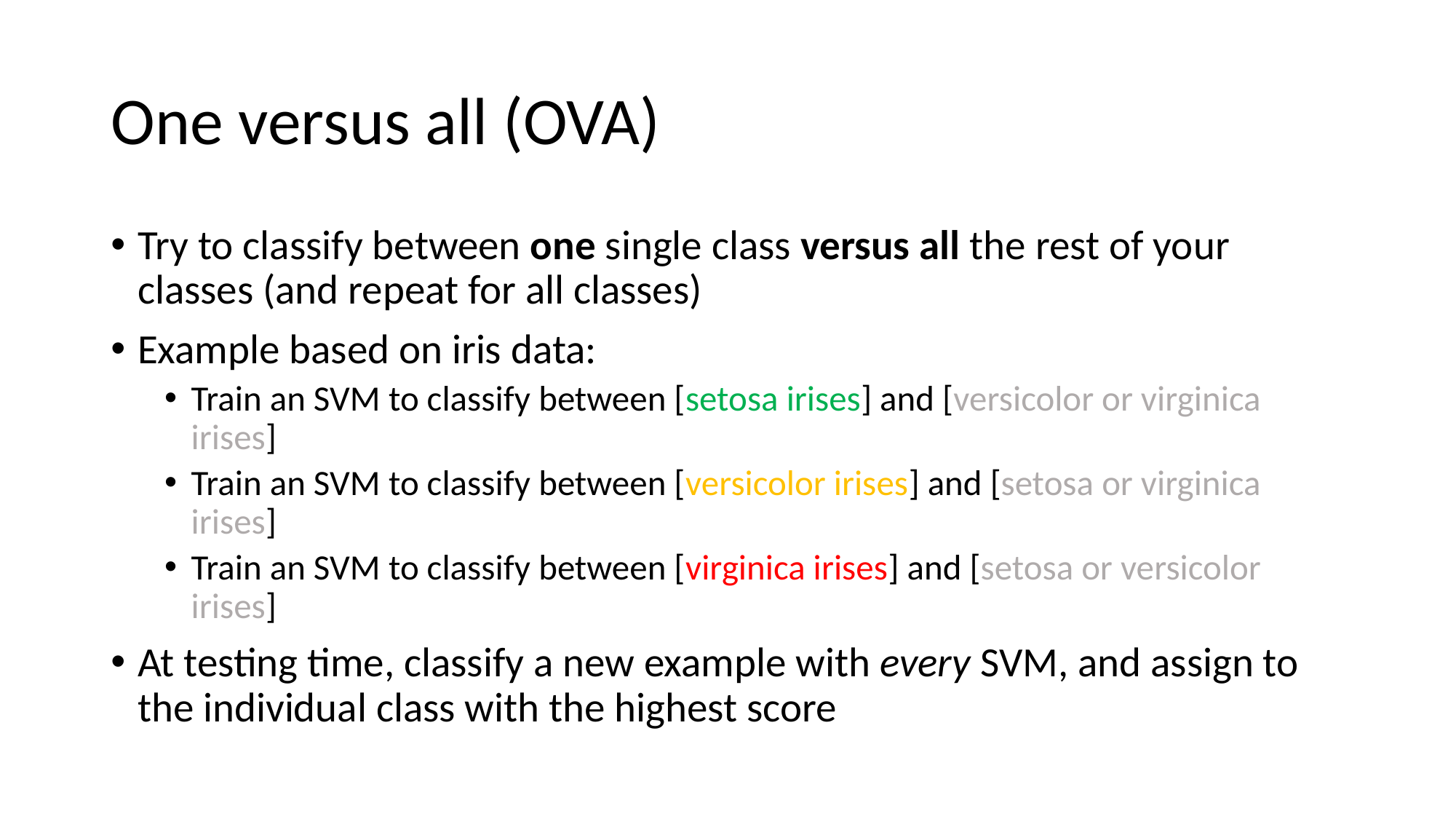

# One versus all (OVA)
Try to classify between one single class versus all the rest of your classes (and repeat for all classes)
Example based on iris data:
Train an SVM to classify between [setosa irises] and [versicolor or virginica irises]
Train an SVM to classify between [versicolor irises] and [setosa or virginica irises]
Train an SVM to classify between [virginica irises] and [setosa or versicolor irises]
At testing time, classify a new example with every SVM, and assign to the individual class with the highest score